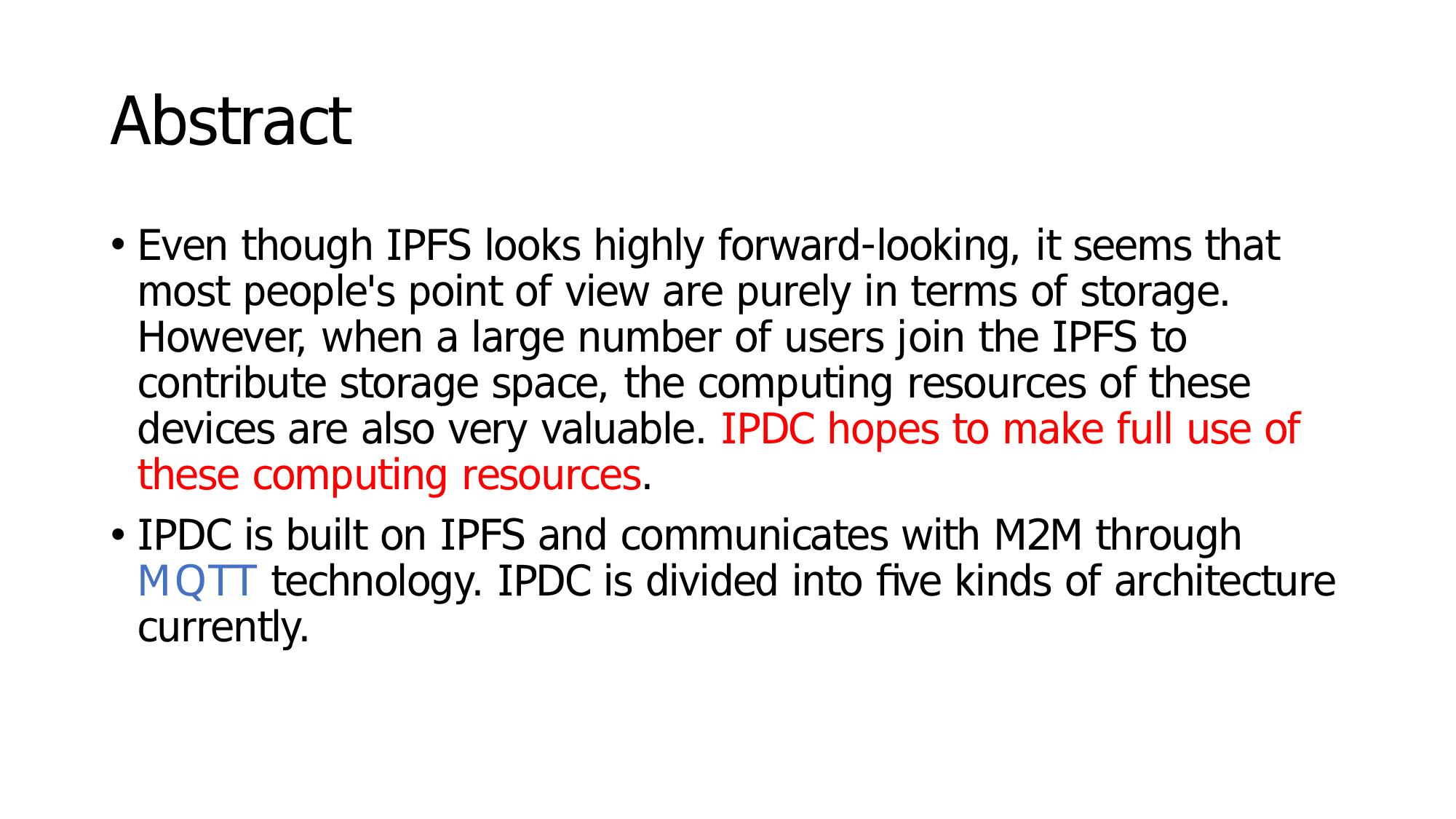

# Abstract
Even though IPFS looks highly forward-looking, it seems that most people's point of view are purely in terms of storage. However, when a large number of users join the IPFS to contribute storage space, the computing resources of these devices are also very valuable. IPDC hopes to make full use of these computing resources.
IPDC is built on IPFS and communicates with M2M through MQTT technology. IPDC is divided into five kinds of architecture currently.